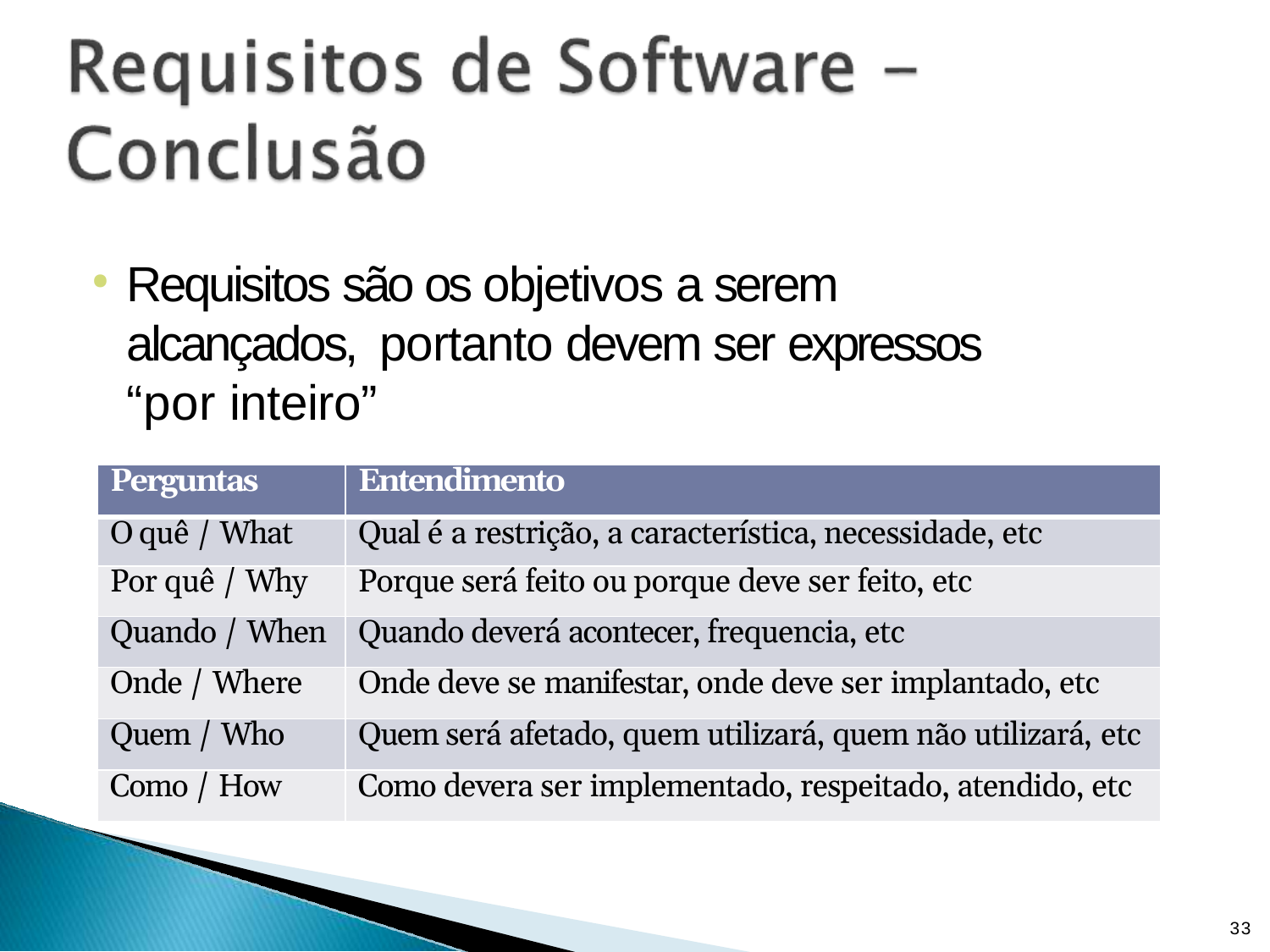

Requisitos são os objetivos a serem alcançados,  portanto devem ser expressos “por inteiro”
| Perguntas | Entendimento |
| --- | --- |
| O quê / What | Qual é a restrição, a característica, necessidade, etc |
| Por quê / Why | Porque será feito ou porque deve ser feito, etc |
| Quando / When | Quando deverá acontecer, frequencia, etc |
| Onde / Where | Onde deve se manifestar, onde deve ser implantado, etc |
| Quem / Who | Quem será afetado, quem utilizará, quem não utilizará, etc |
| Como / How | Como devera ser implementado, respeitado, atendido, etc |
33